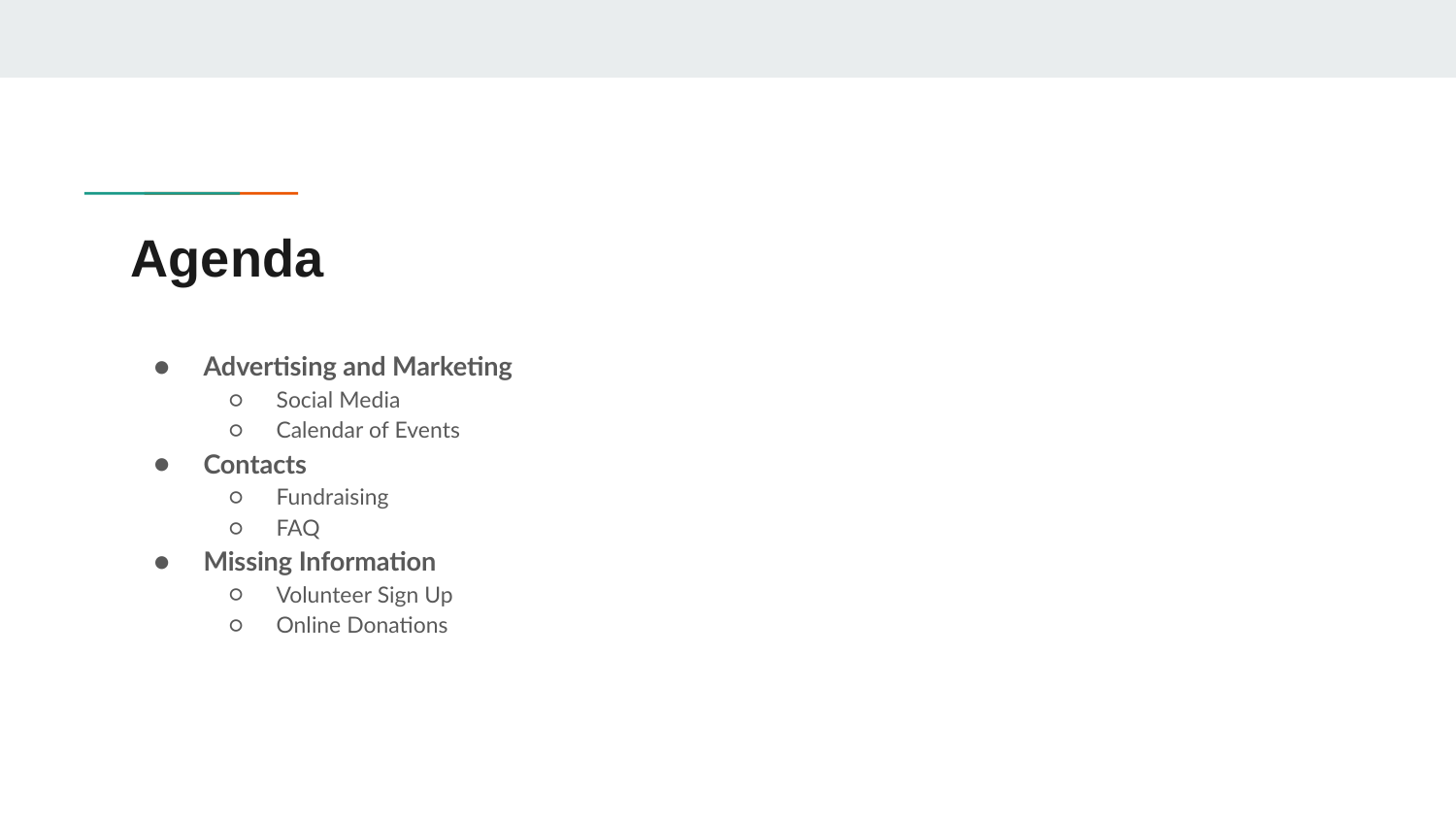

# Agenda
Advertising and Marketing
Social Media
Calendar of Events
Contacts
Fundraising
FAQ
Missing Information
Volunteer Sign Up
Online Donations